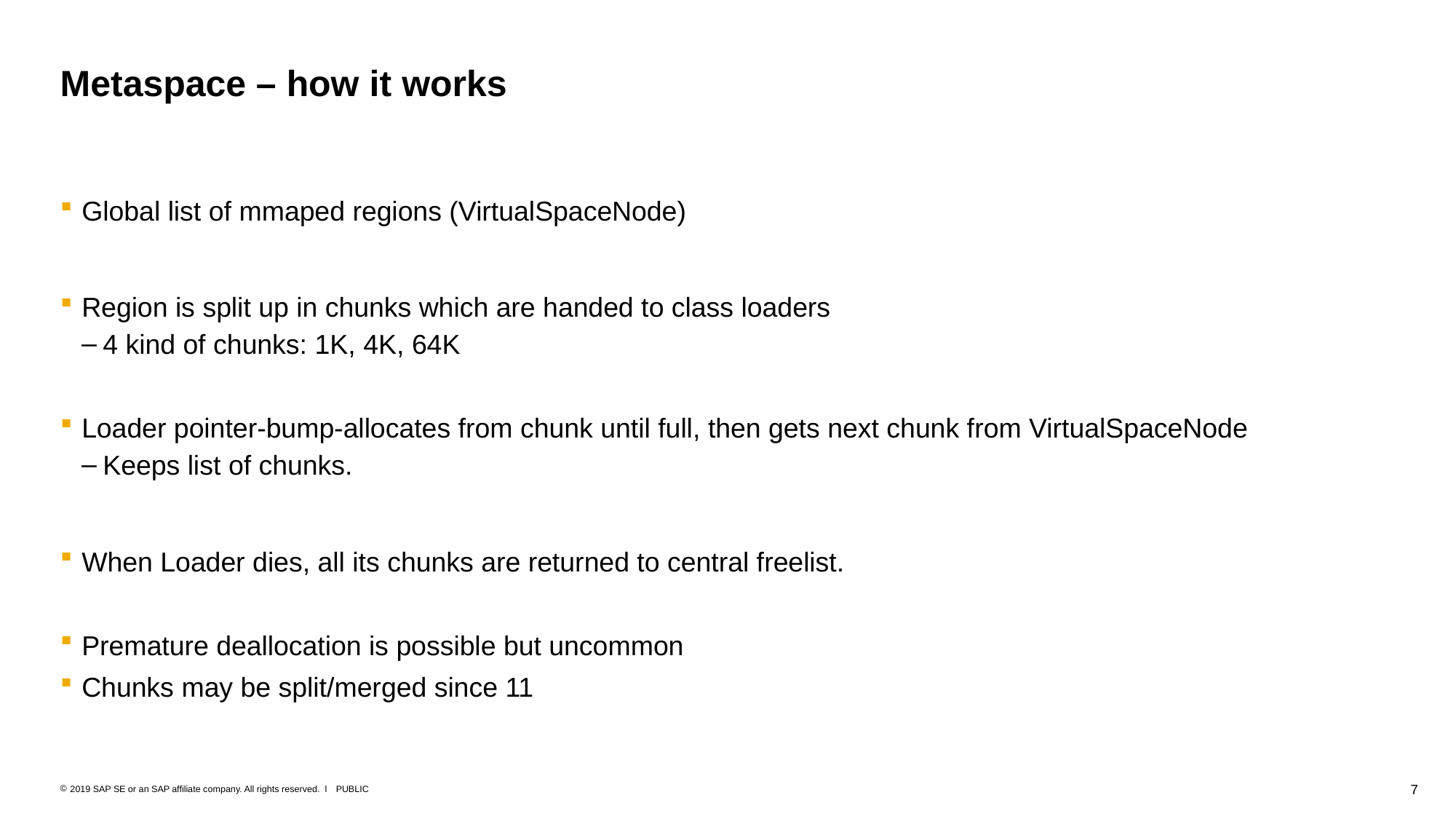

# Metaspace – how it works
Global list of mmaped regions (VirtualSpaceNode)

Region is split up in chunks which are handed to class loaders
4 kind of chunks: 1K, 4K, 64K

Loader pointer-bump-allocates from chunk until full, then gets next chunk from VirtualSpaceNode
Keeps list of chunks.

When Loader dies, all its chunks are returned to central freelist.

Premature deallocation is possible but uncommon
Chunks may be split/merged since 11